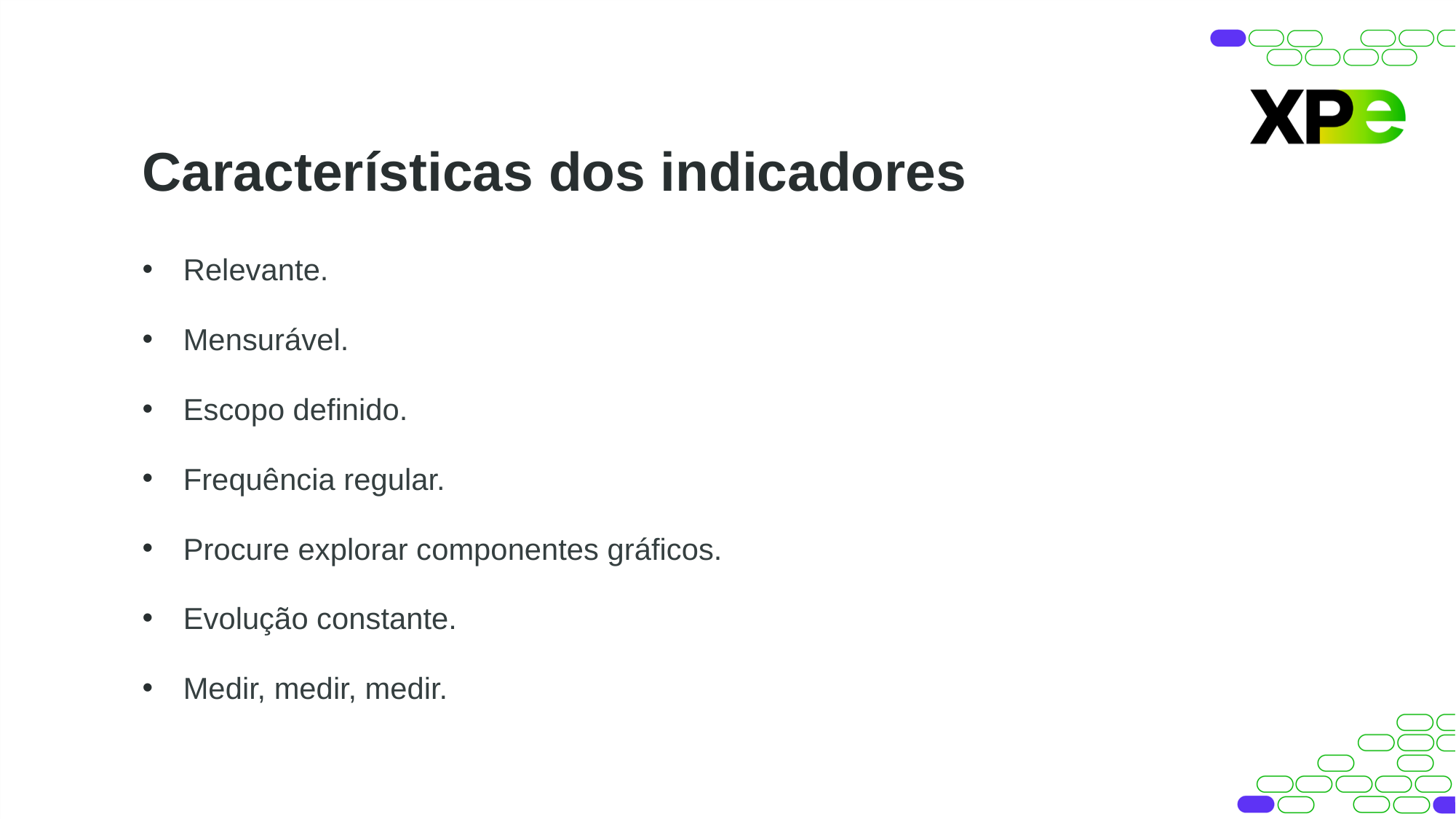

Características dos indicadores
Relevante.
Mensurável.
Escopo definido.
Frequência regular.
Procure explorar componentes gráficos.
Evolução constante.
Medir, medir, medir.